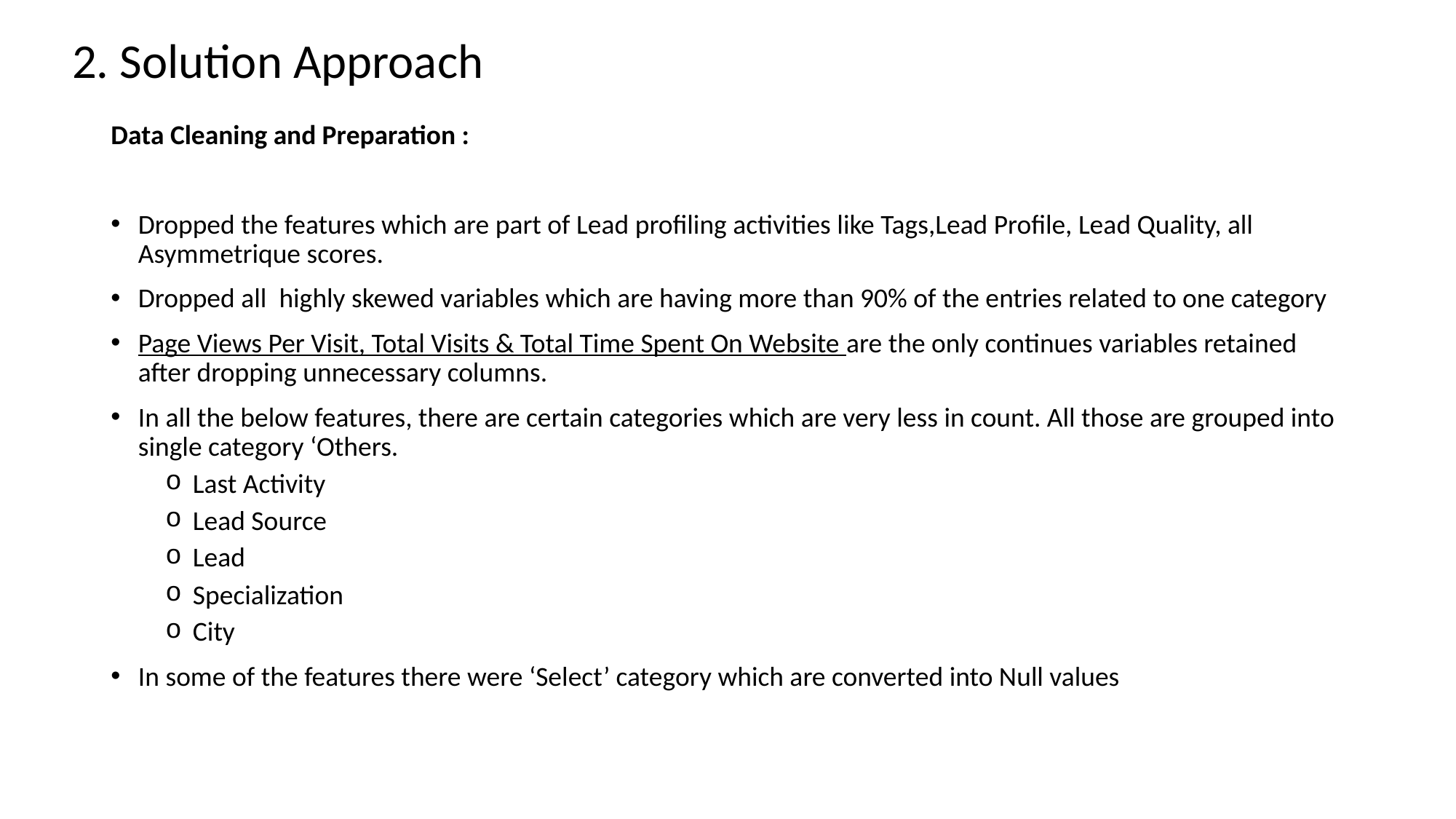

# 2. Solution Approach
Data Cleaning and Preparation :

Dropped the features which are part of Lead profiling activities like Tags,Lead Profile, Lead Quality, all Asymmetrique scores.
Dropped all  highly skewed variables which are having more than 90% of the entries related to one category
Page Views Per Visit, Total Visits & Total Time Spent On Website are the only continues variables retained after dropping unnecessary columns.
In all the below features, there are certain categories which are very less in count. All those are grouped into single category ‘Others.
Last Activity
Lead Source
Lead
Specialization
City
In some of the features there were ‘Select’ category which are converted into Null values